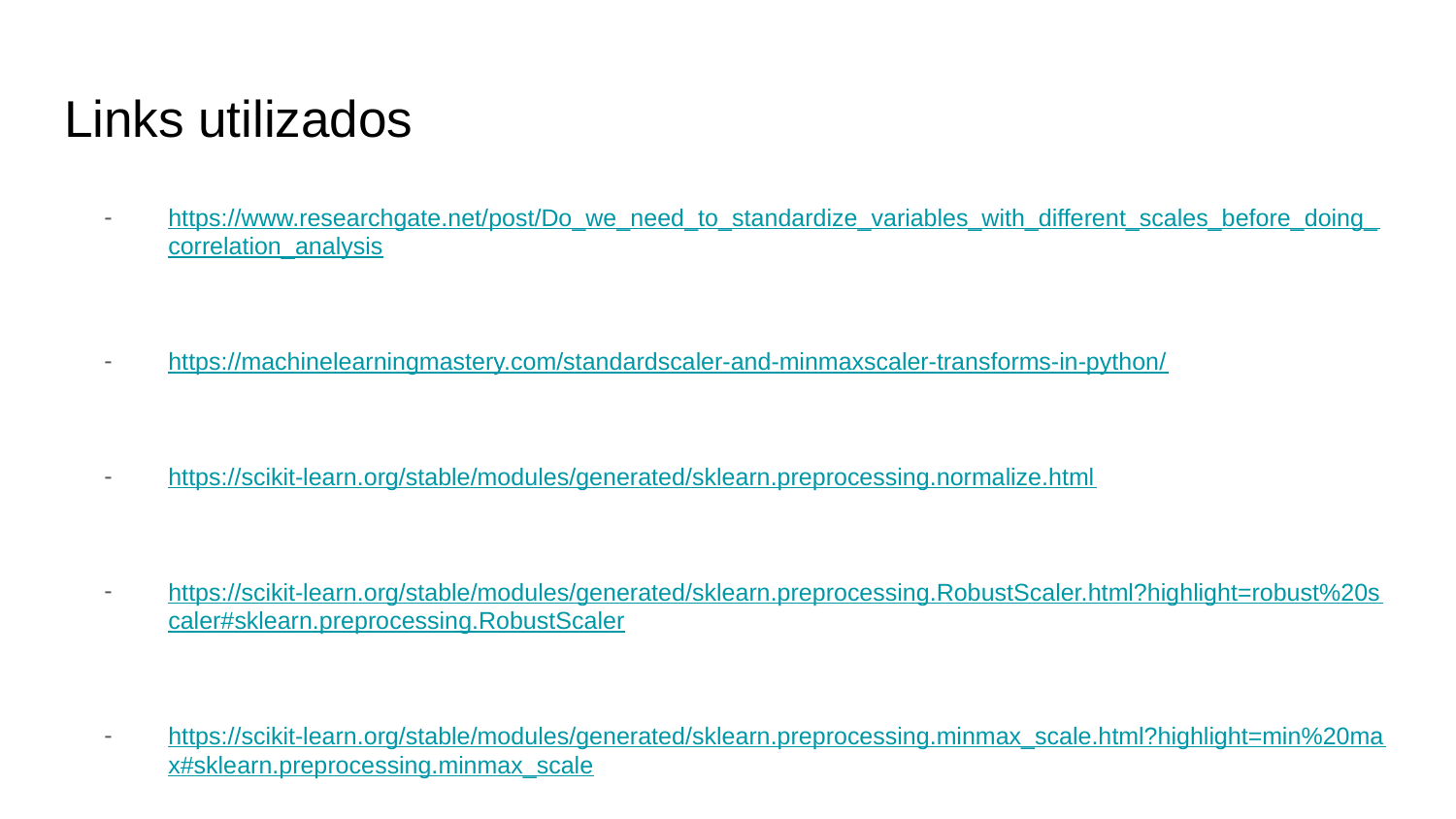

# Links utilizados
https://www.researchgate.net/post/Do_we_need_to_standardize_variables_with_different_scales_before_doing_correlation_analysis

https://machinelearningmastery.com/standardscaler-and-minmaxscaler-transforms-in-python/

https://scikit-learn.org/stable/modules/generated/sklearn.preprocessing.normalize.html

https://scikit-learn.org/stable/modules/generated/sklearn.preprocessing.RobustScaler.html?highlight=robust%20scaler#sklearn.preprocessing.RobustScaler

https://scikit-learn.org/stable/modules/generated/sklearn.preprocessing.minmax_scale.html?highlight=min%20max#sklearn.preprocessing.minmax_scale